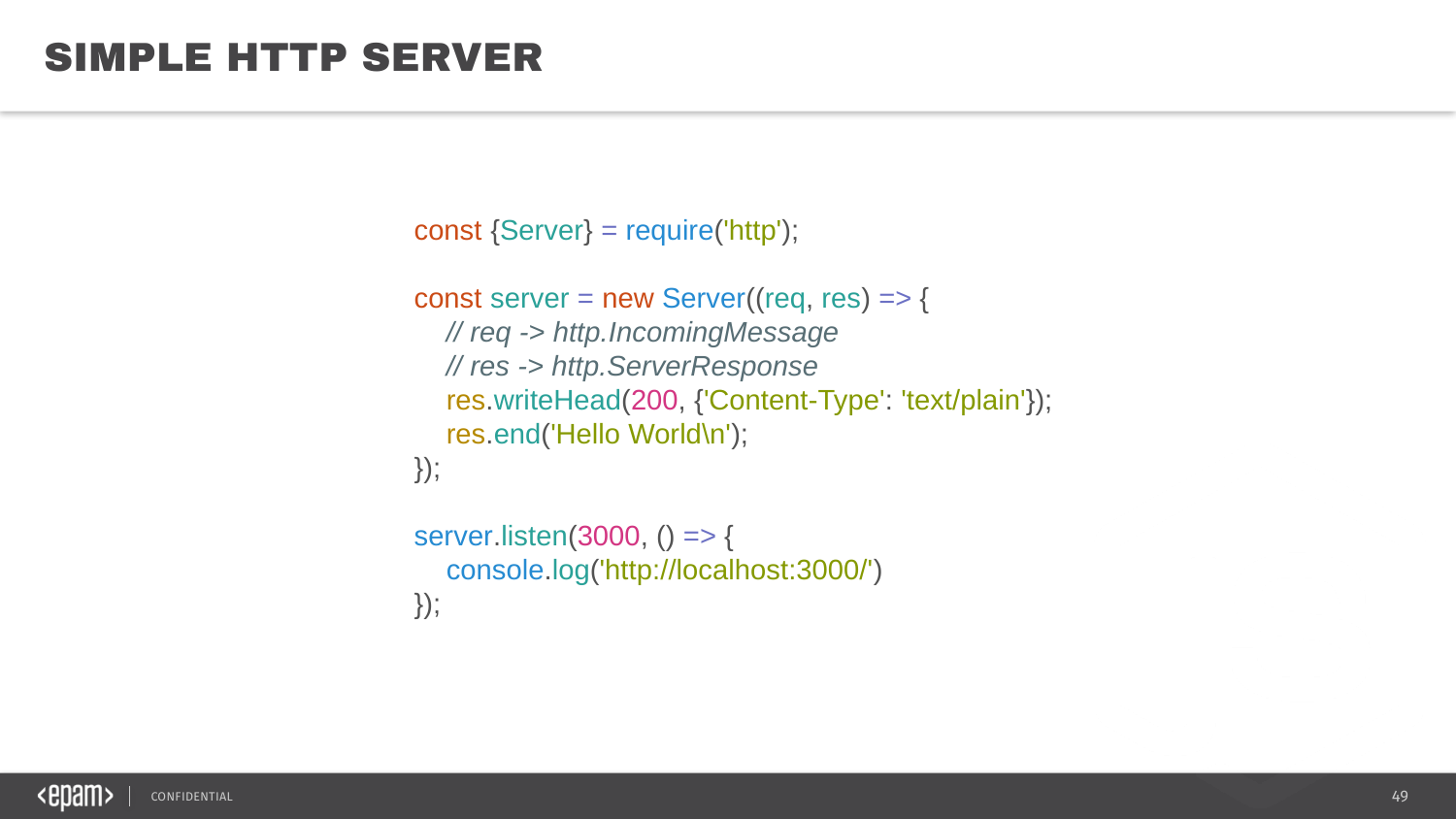

SIMPLE HTTP SERVER
const {Server} = require('http');
​
const server = new Server((req, res) => {
    // req -> http.IncomingMessage
    // res -> http.ServerResponse
    res.writeHead(200, {'Content-Type': 'text/plain'});
    res.end('Hello World\n');
});
​
server.listen(3000, () => {
    console.log('http://localhost:3000/')
});